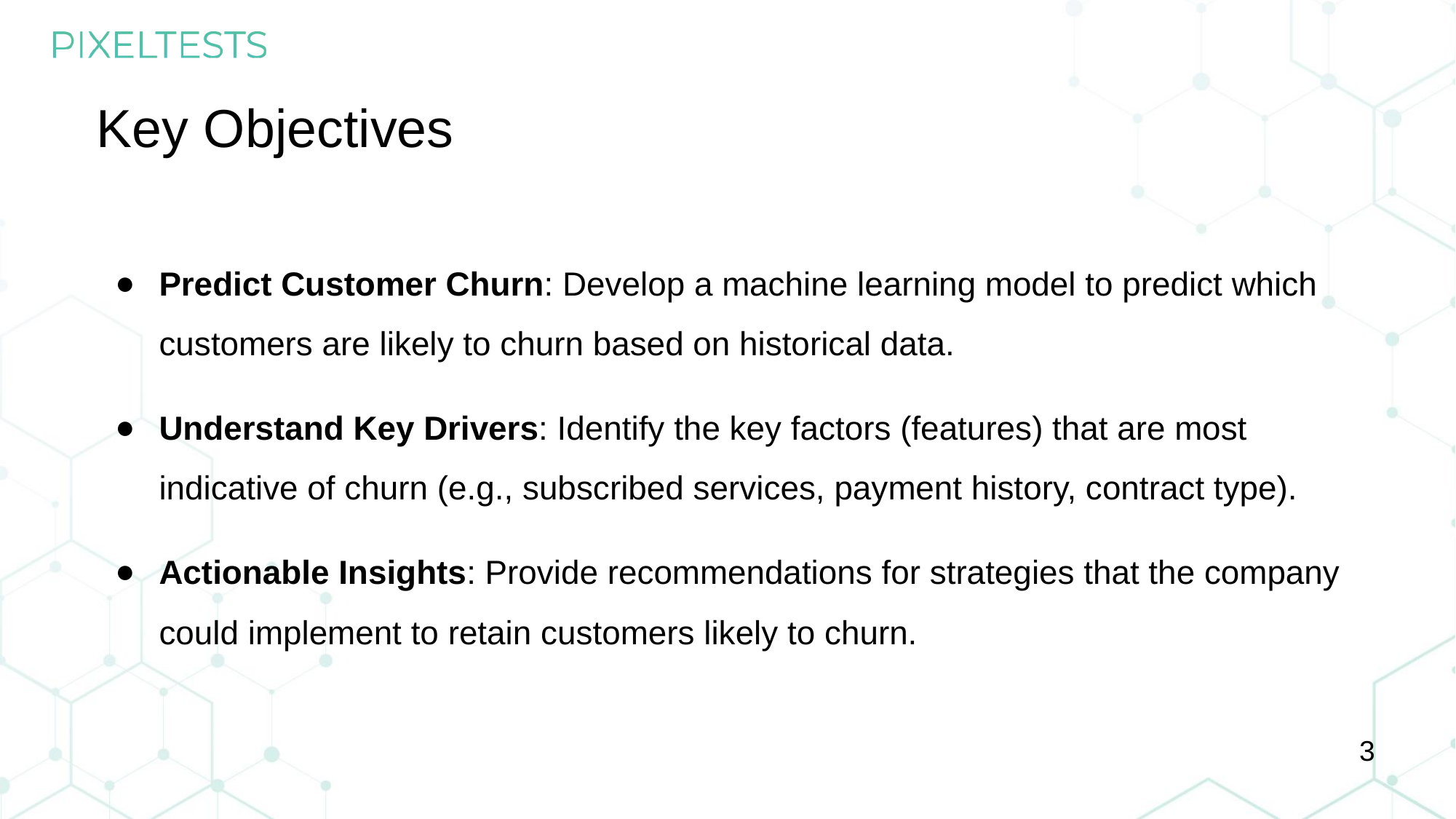

Key Objectives

Predict Customer Churn: Develop a machine learning model to predict which customers are likely to churn based on historical data.
Understand Key Drivers: Identify the key factors (features) that are most indicative of churn (e.g., subscribed services, payment history, contract type).
Actionable Insights: Provide recommendations for strategies that the company could implement to retain customers likely to churn.

3